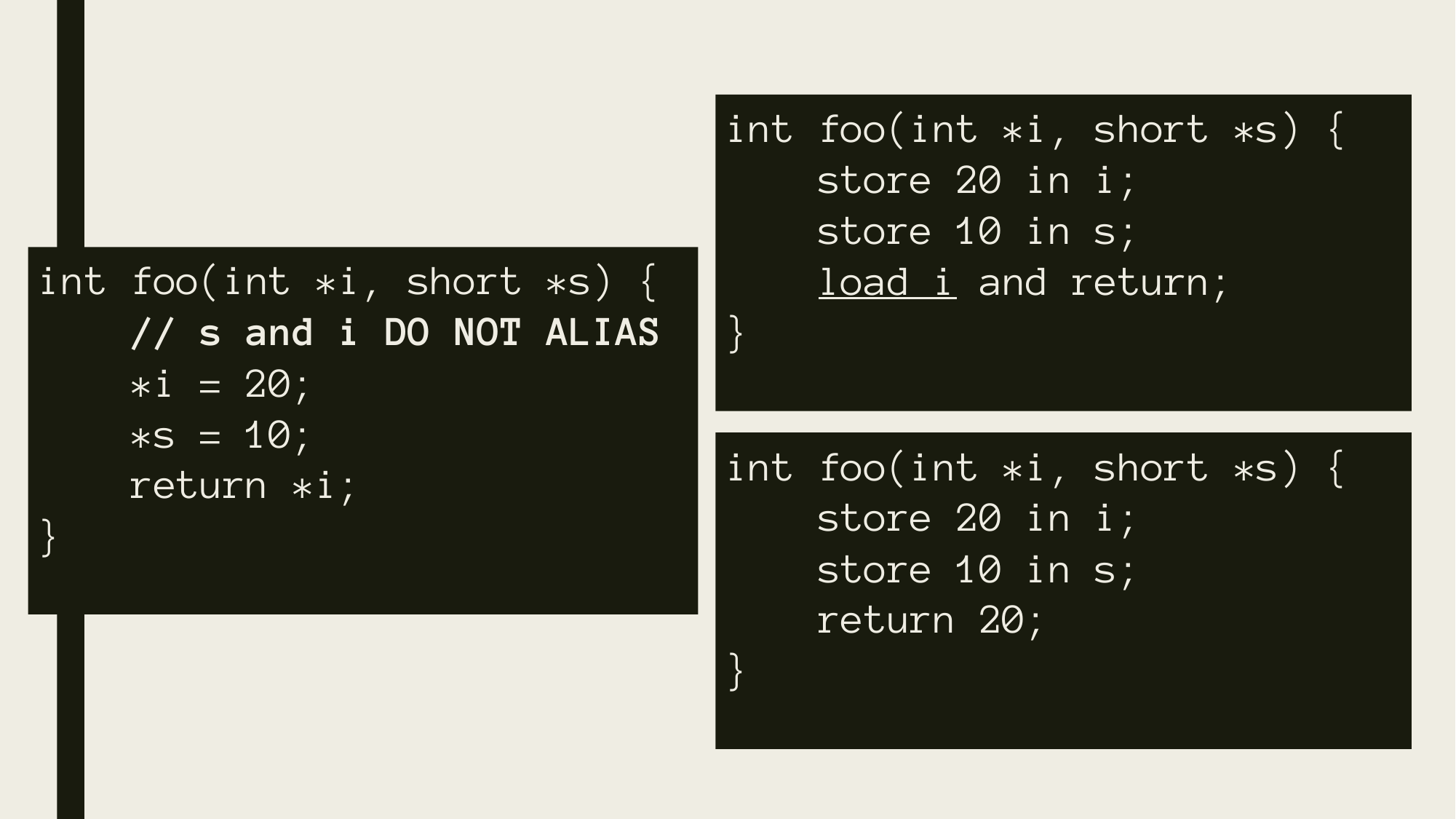

#
int foo(int *i, short *s) {
    store 20 in i;
    store 10 in s;
    load i and return;
}

int foo(int *i, short *s) {
    // s and i DO NOT ALIAS
    *i = 20;
    *s = 10;
    return *i;
}

int foo(int *i, short *s) {
    store 20 in i;
    store 10 in s;
    return 20;
}